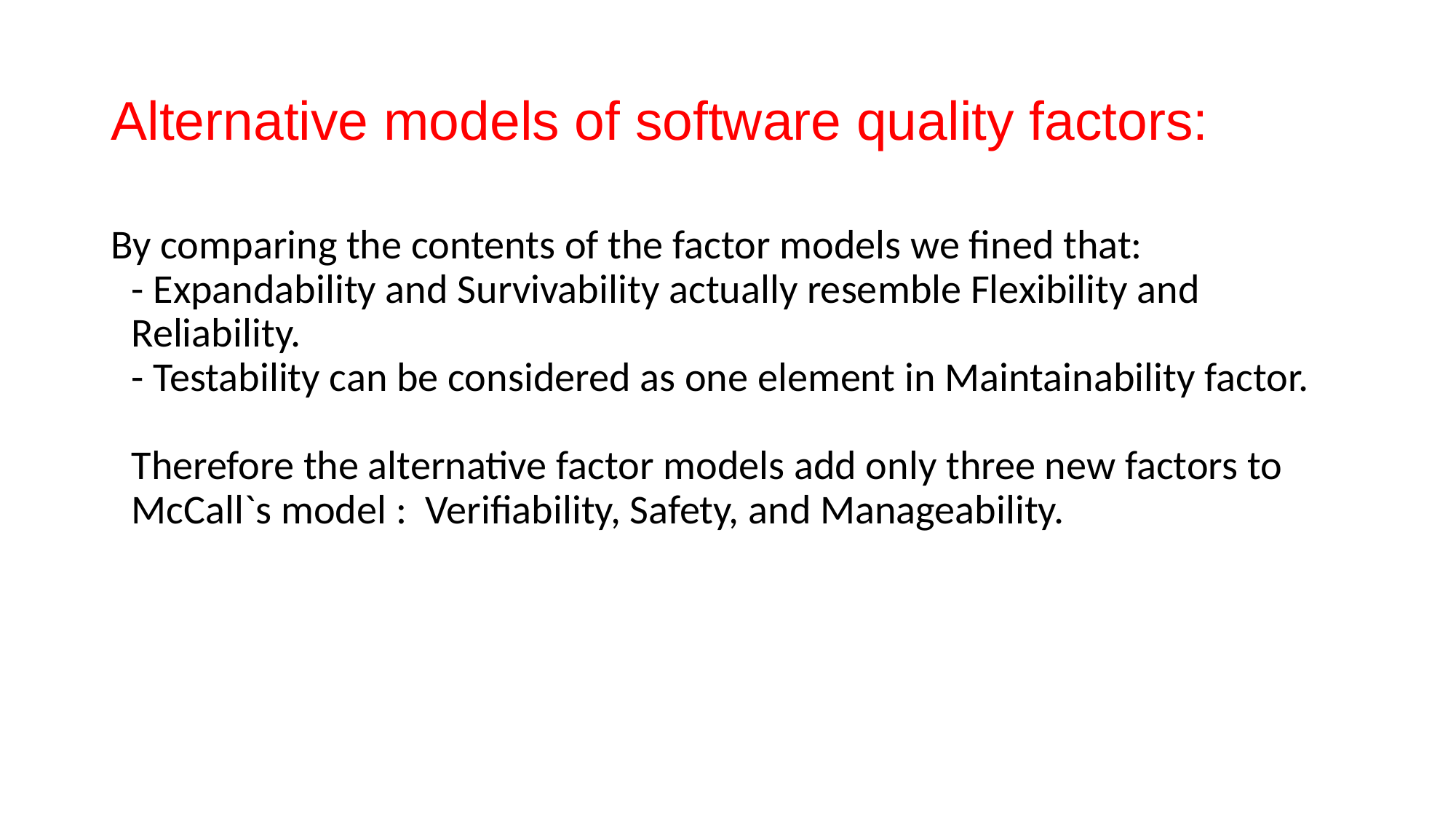

# Alternative models of software quality factors:
By comparing the contents of the factor models we fined that:
- Expandability and Survivability actually resemble Flexibility and Reliability.
- Testability can be considered as one element in Maintainability factor.
Therefore the alternative factor models add only three new factors to McCall`s model :  Verifiability, Safety, and Manageability.